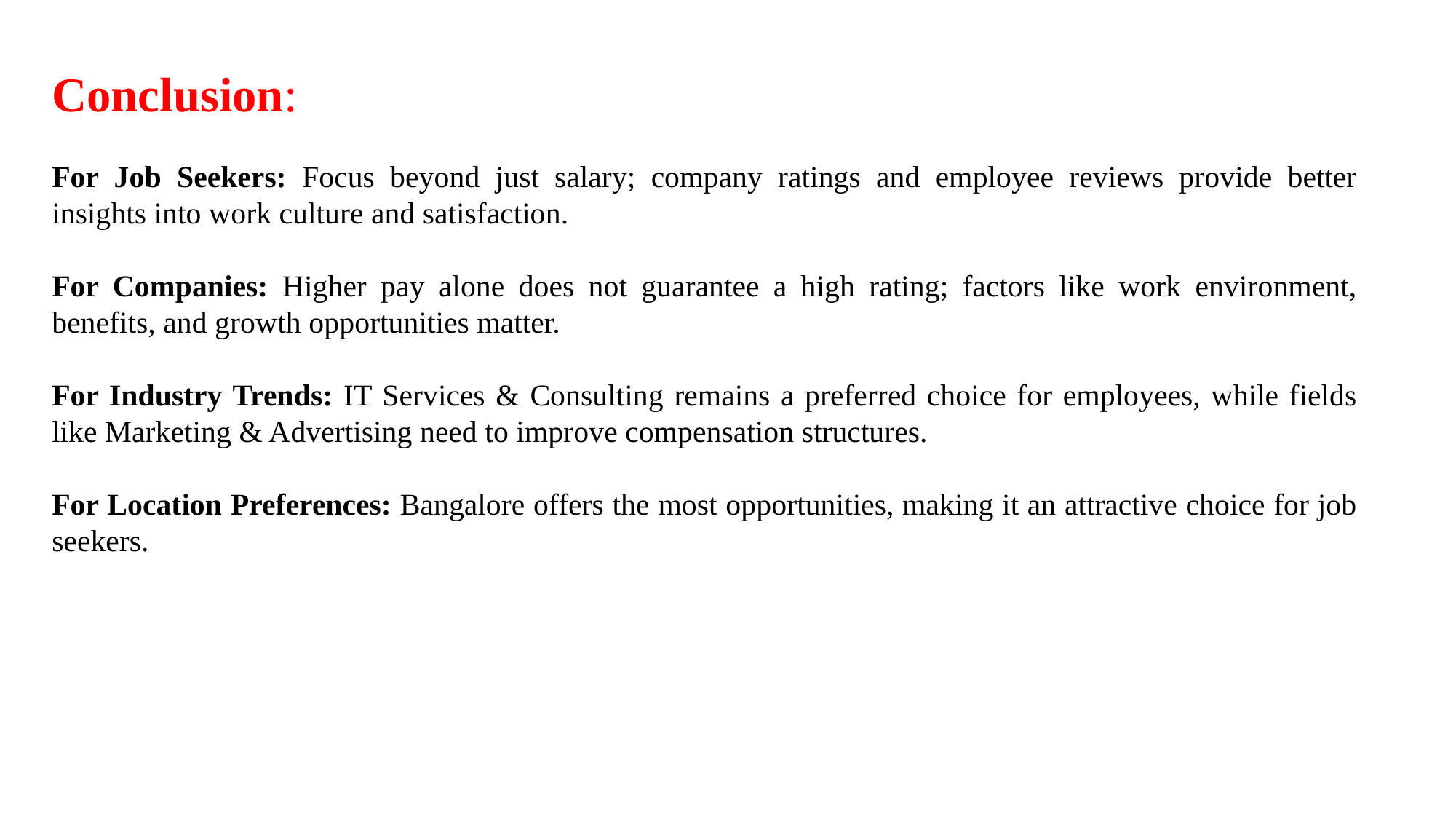

Conclusion:

For Job Seekers: Focus beyond just salary; company ratings and employee reviews provide better insights into work culture and satisfaction.

For Companies: Higher pay alone does not guarantee a high rating; factors like work environment, benefits, and growth opportunities matter.

For Industry Trends: IT Services & Consulting remains a preferred choice for employees, while fields like Marketing & Advertising need to improve compensation structures.

For Location Preferences: Bangalore offers the most opportunities, making it an attractive choice for job seekers.